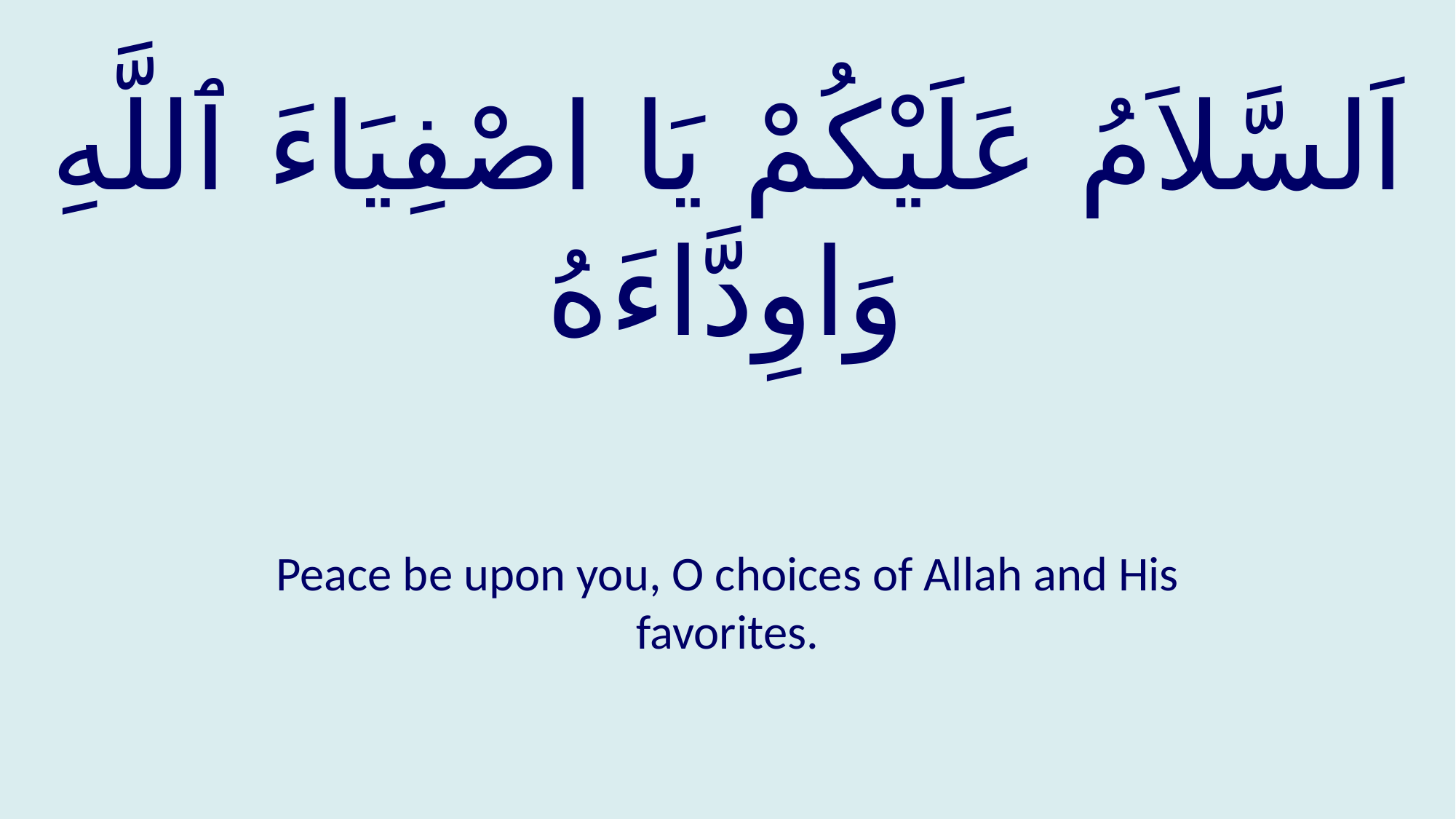

# اَلسَّلاَمُ عَلَيْكُمْ يَا اصْفِيَاءَ ٱللَّهِ وَاوِدَّاءَهُ
Peace be upon you, O choices of Allah and His favorites.